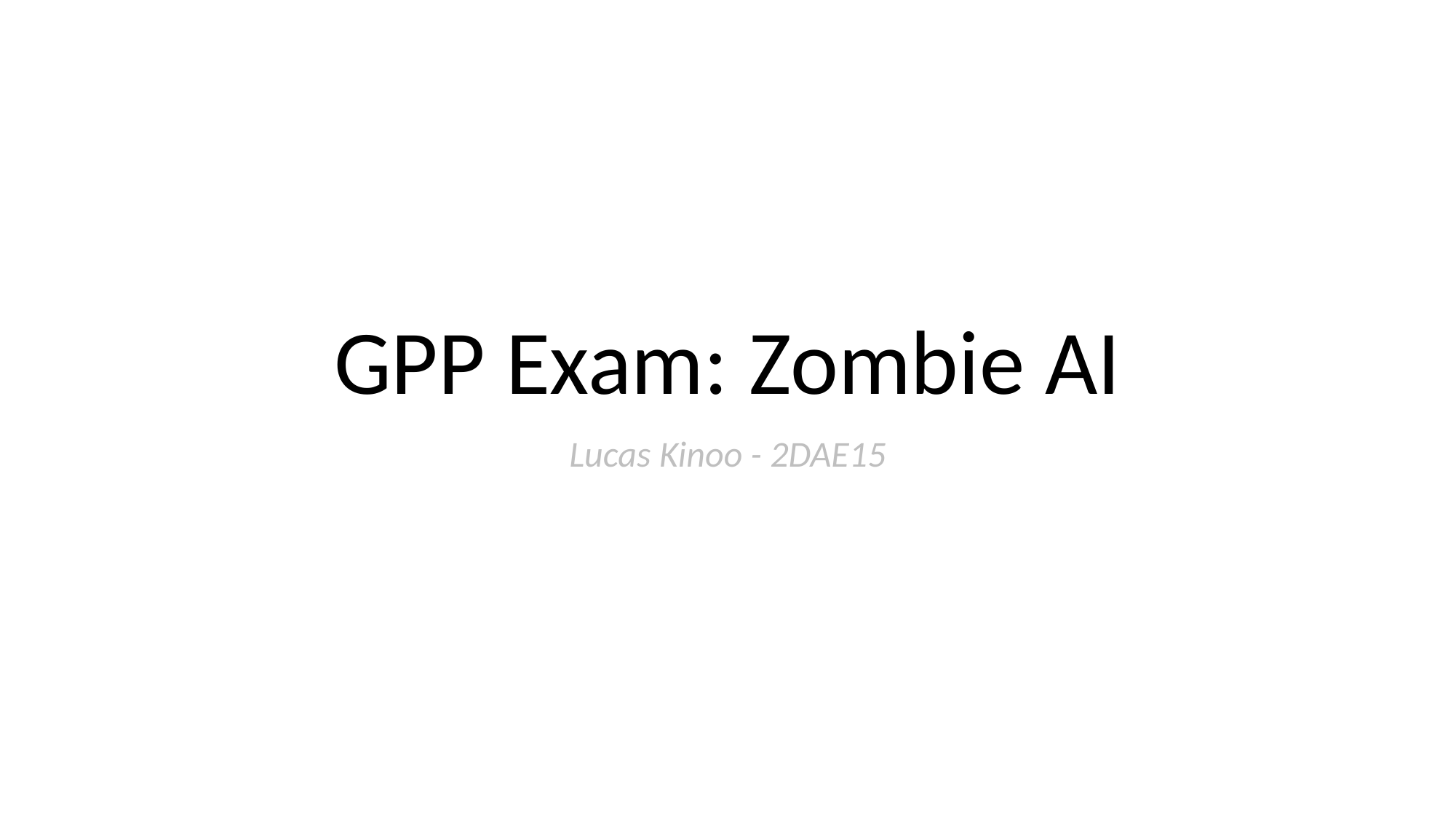

# GPP Exam: Zombie AI
Lucas Kinoo - 2DAE15